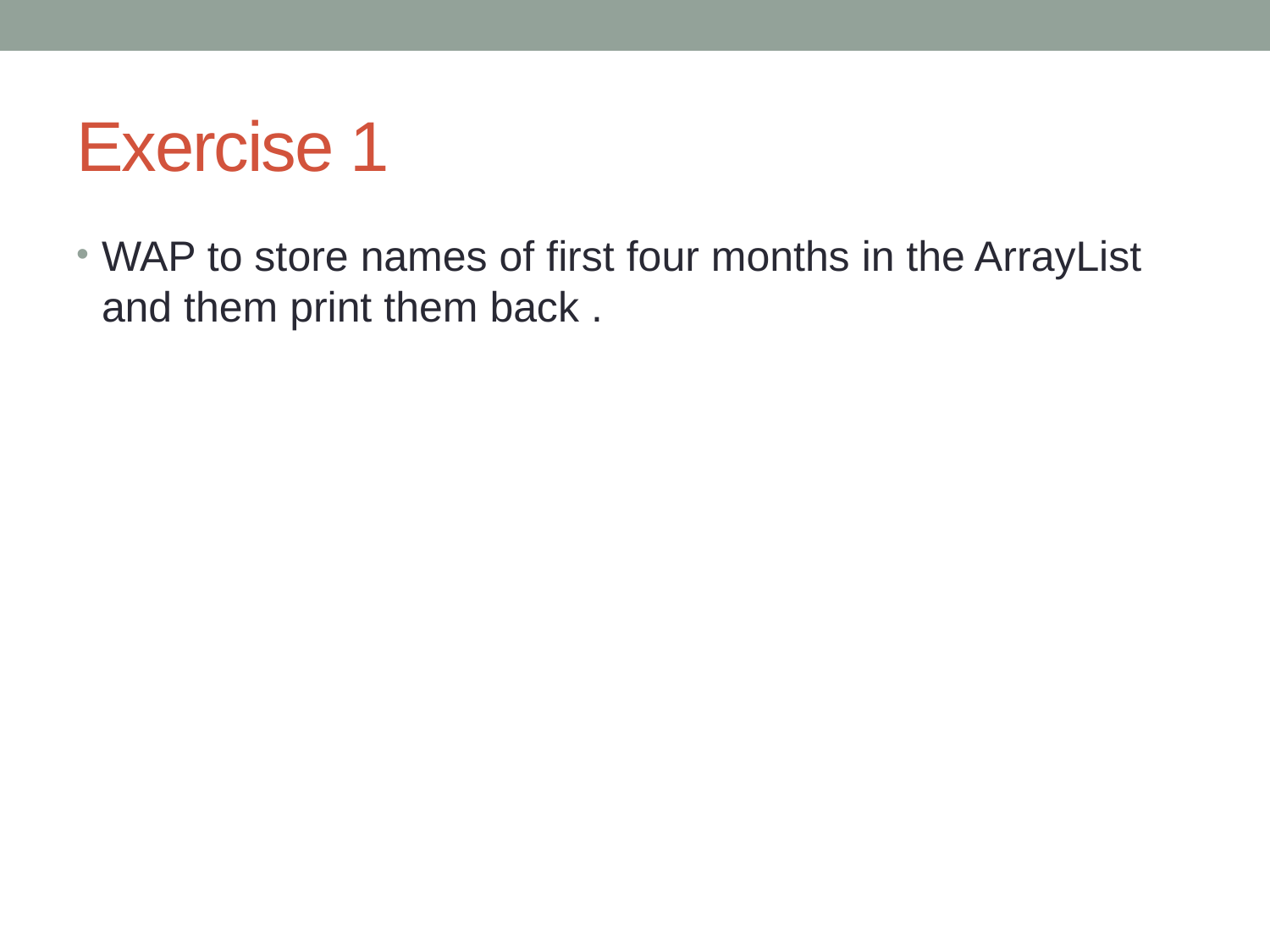

# Exercise 1
WAP to store names of first four months in the ArrayList and them print them back .